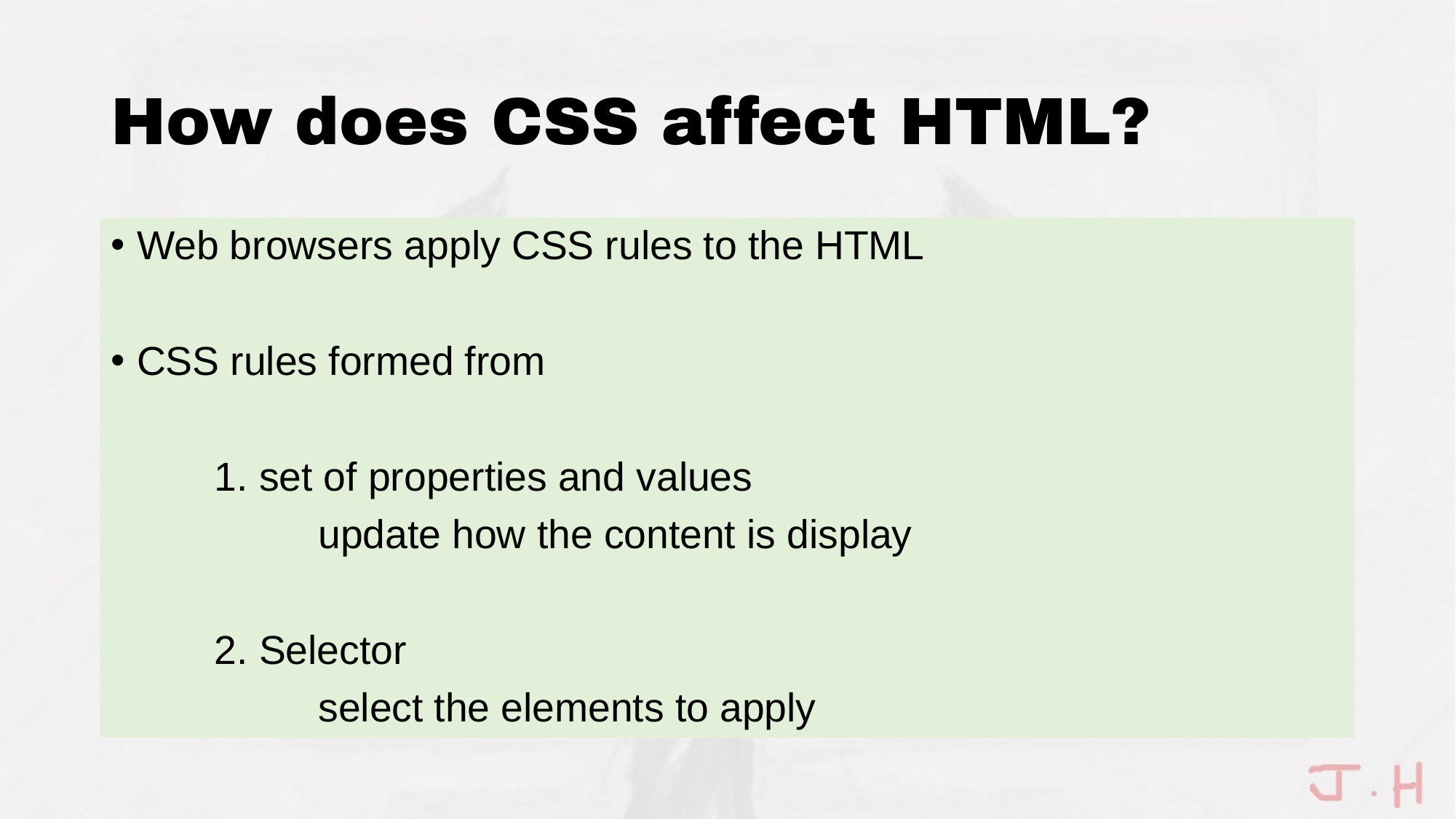

# How does CSS affect HTML?
Web browsers apply CSS rules to the HTML

CSS rules formed from

	1. set of properties and values
		update how the content is display

	2. Selector
		select the elements to apply